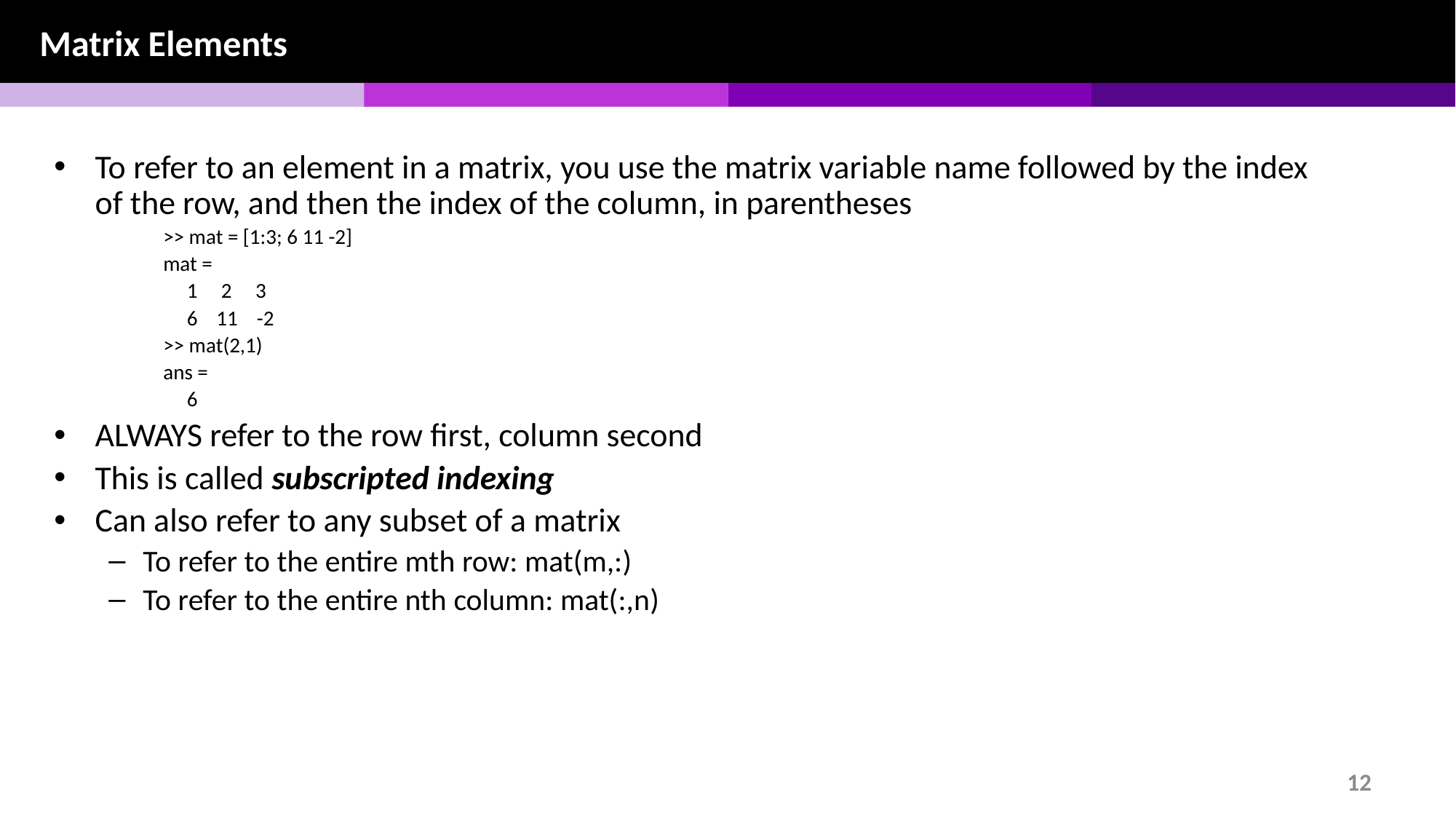

Matrix Elements
To refer to an element in a matrix, you use the matrix variable name followed by the index of the row, and then the index of the column, in parentheses
>> mat = [1:3; 6 11 -2]
mat =
     1     2     3
     6    11    -2
>> mat(2,1)
ans =
     6
ALWAYS refer to the row first, column second
This is called subscripted indexing
Can also refer to any subset of a matrix
To refer to the entire mth row: mat(m,:)
To refer to the entire nth column: mat(:,n)